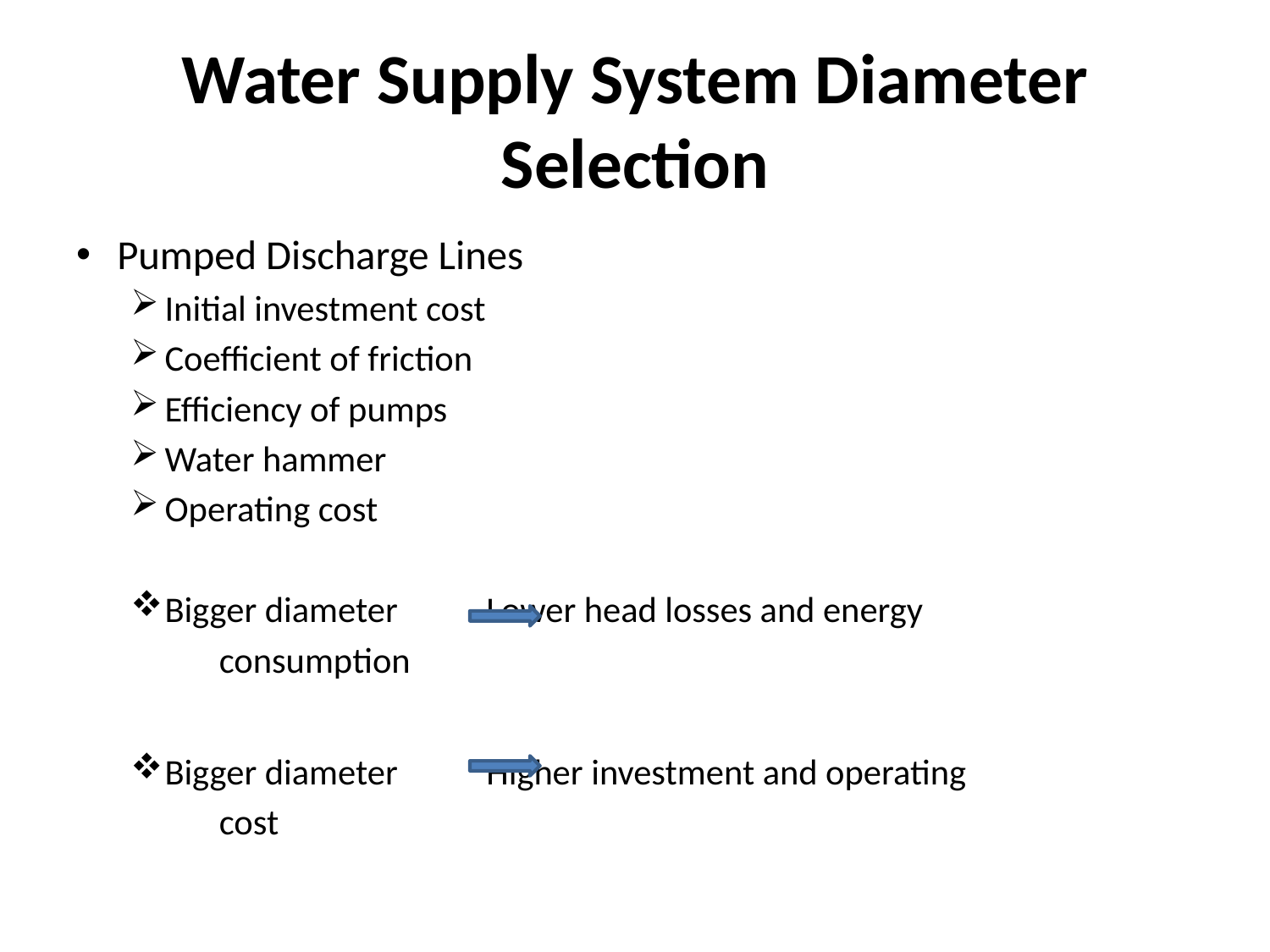

# Water Supply System Diameter Selection
Pumped Discharge Lines
Initial investment cost
Coefficient of friction
Efficiency of pumps
Water hammer
Operating cost

Bigger diameter           Lower head losses and energy
			           consumption

Bigger diameter           Higher investment and operating
			           cost